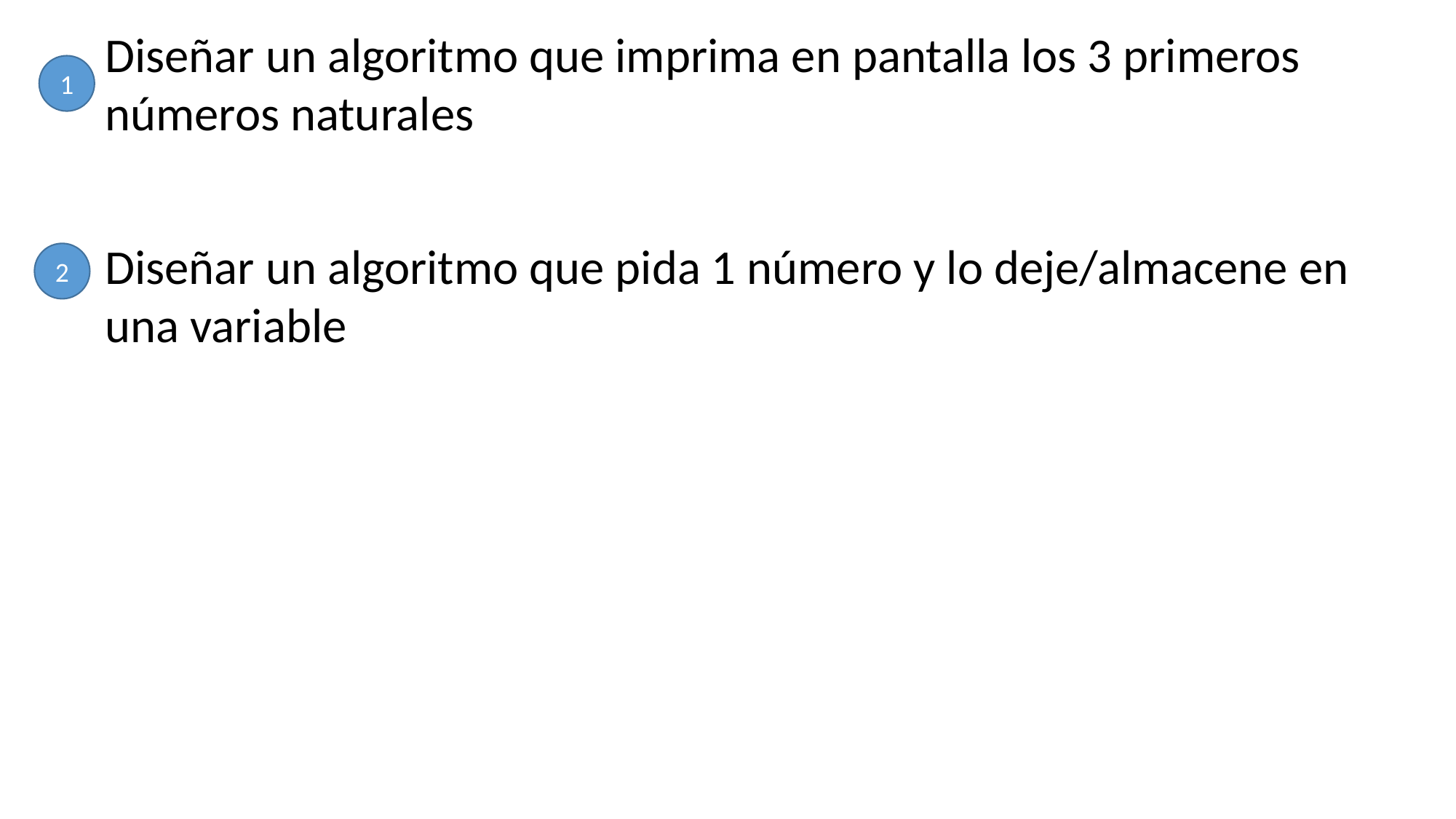

Diseñar un algoritmo que imprima en pantalla los 3 primeros números naturales
1
Diseñar un algoritmo que pida 1 número y lo deje/almacene en una variable
2